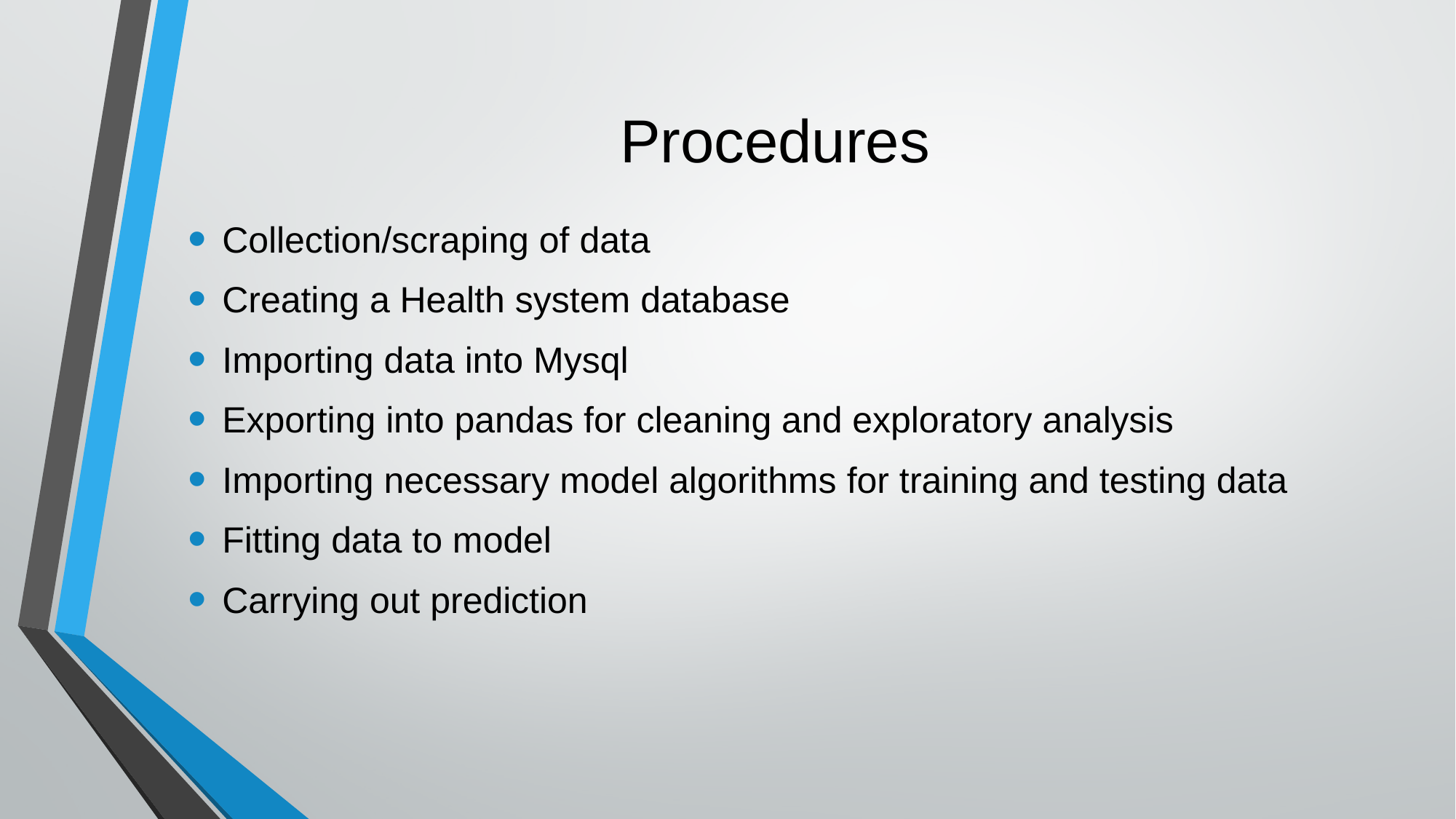

# Procedures
Collection/scraping of data
Creating a Health system database
Importing data into Mysql
Exporting into pandas for cleaning and exploratory analysis
Importing necessary model algorithms for training and testing data
Fitting data to model
Carrying out prediction